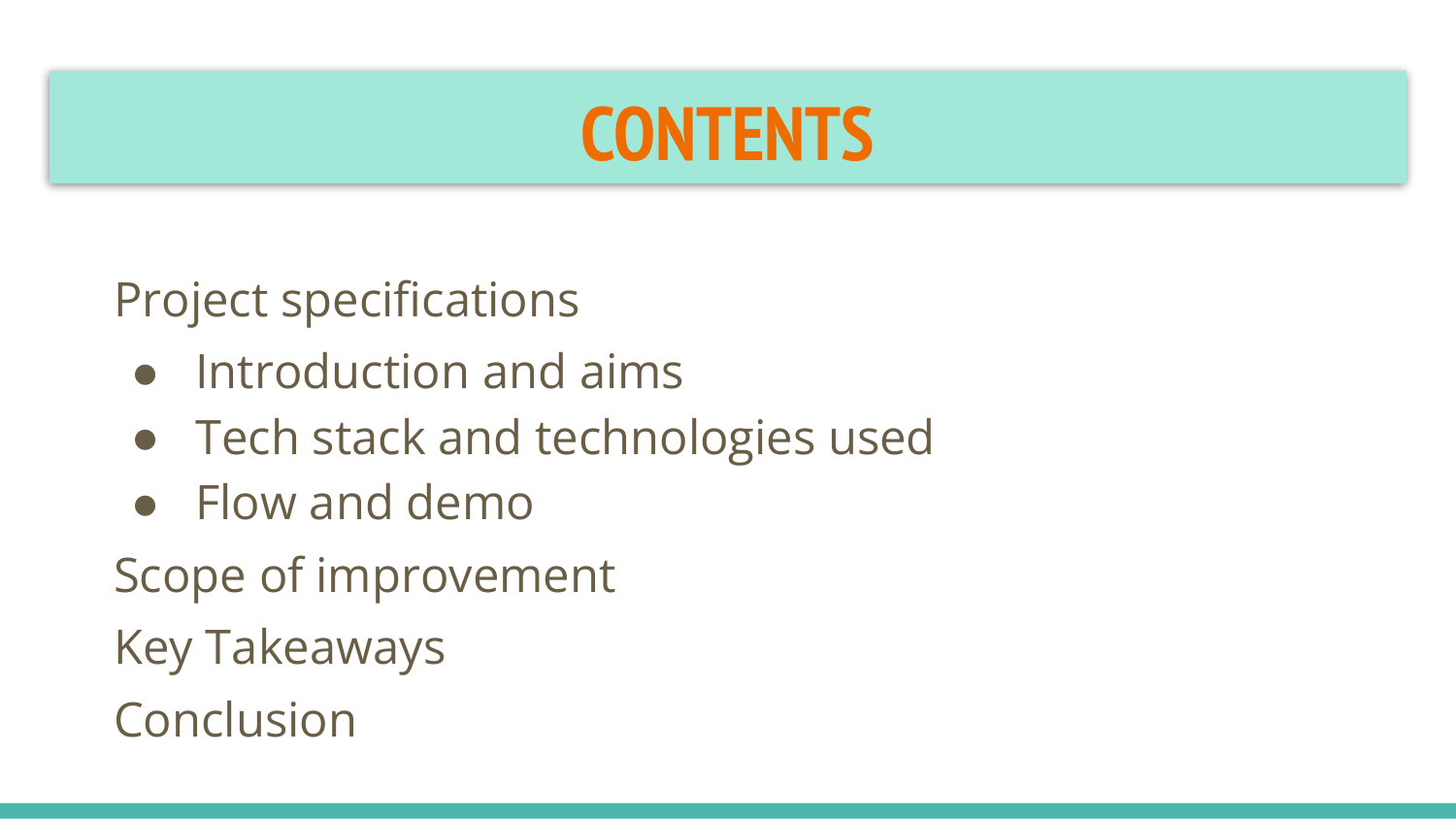

# CONTENTS
Project specifications
Introduction and aims
Tech stack and technologies used
Flow and demo
Scope of improvement
Key Takeaways
Conclusion